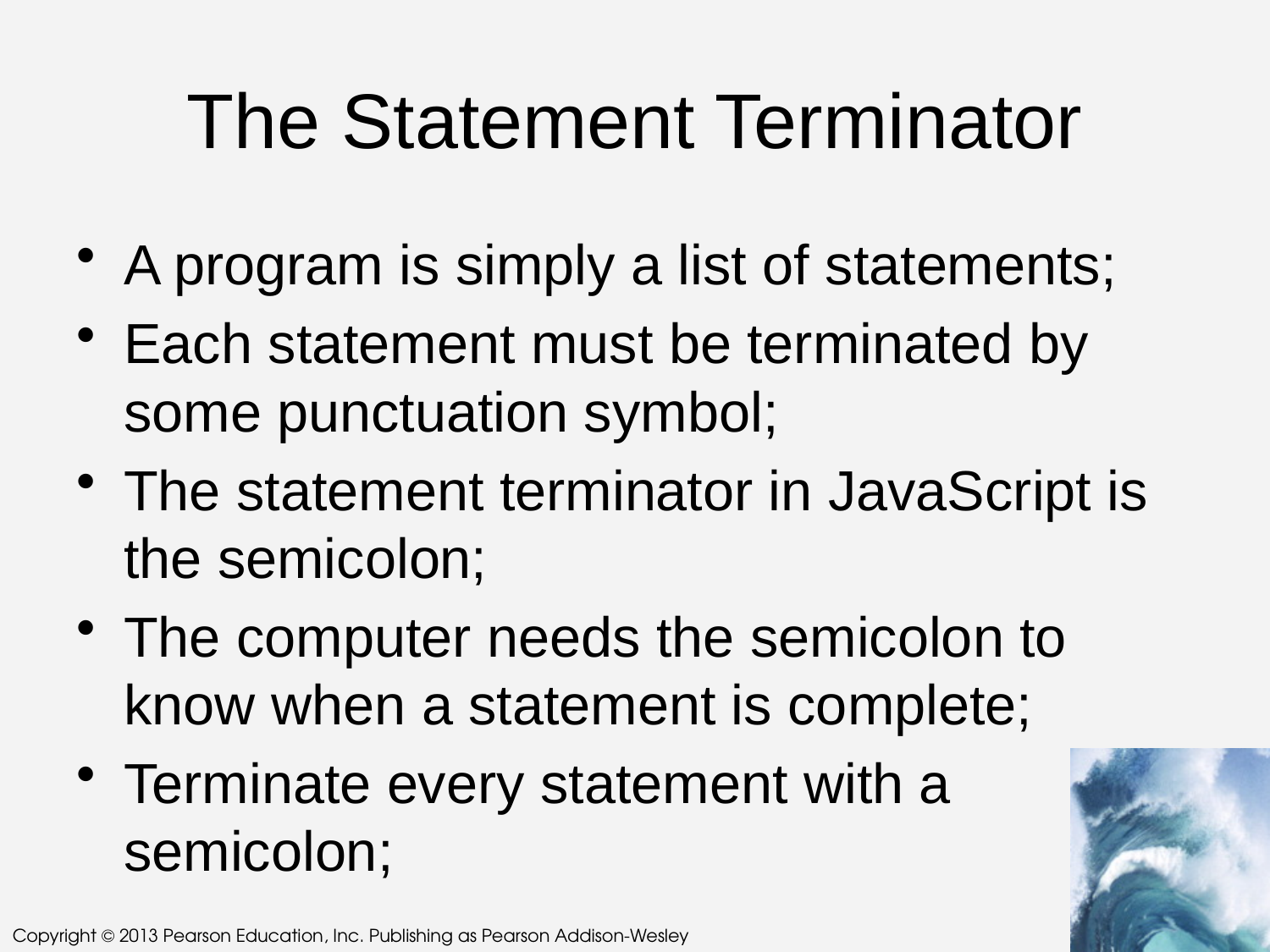

# The Statement Terminator
A program is simply a list of statements;
Each statement must be terminated by some punctuation symbol;
The statement terminator in JavaScript is the semicolon;
The computer needs the semicolon to know when a statement is complete;
Terminate every statement with a semicolon;